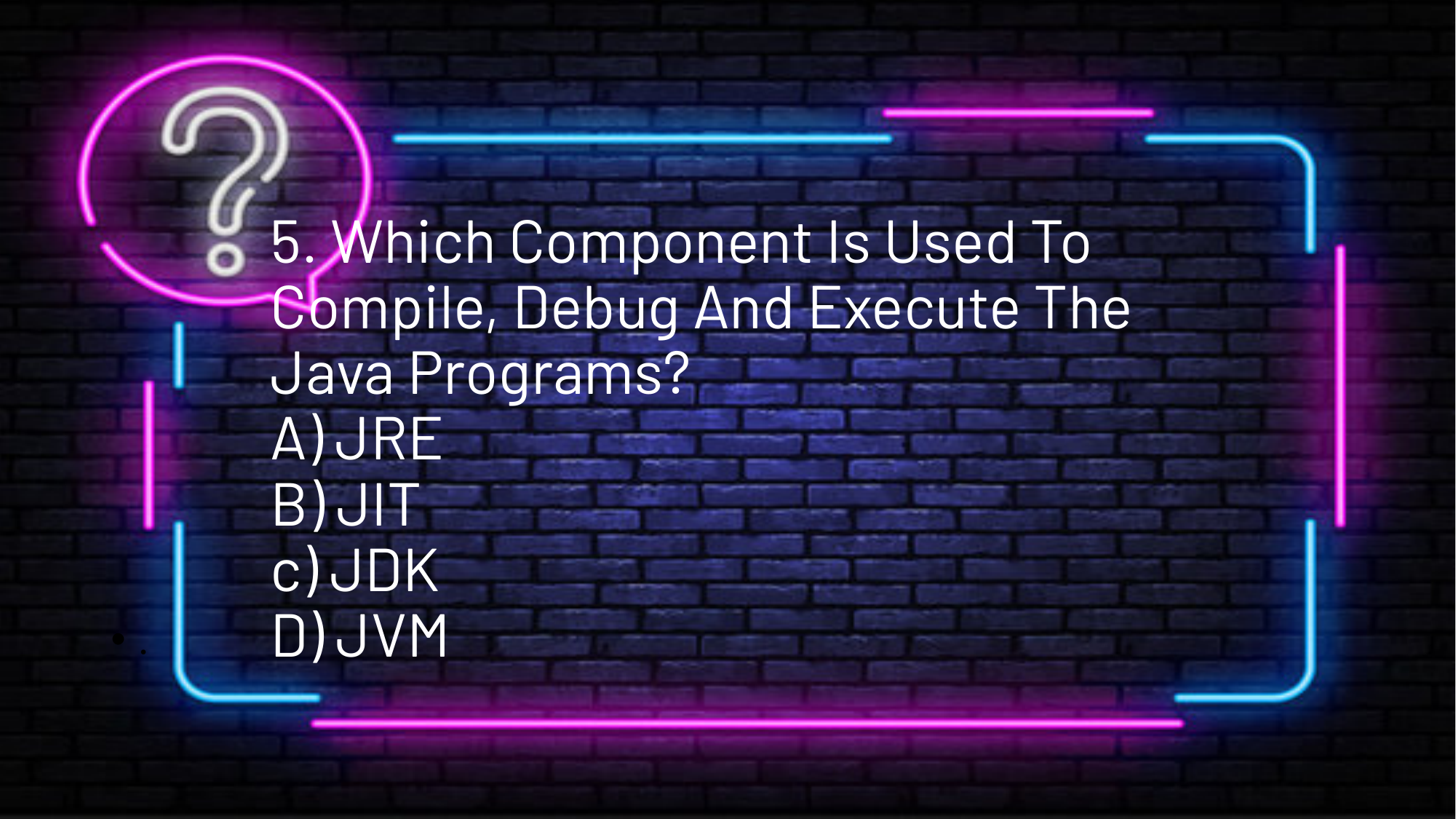

# 5. Which Component Is Used To Compile, Debug And Execute The Java Programs?
A) JRE
B) JIT
c) JDK
D) JVM
.